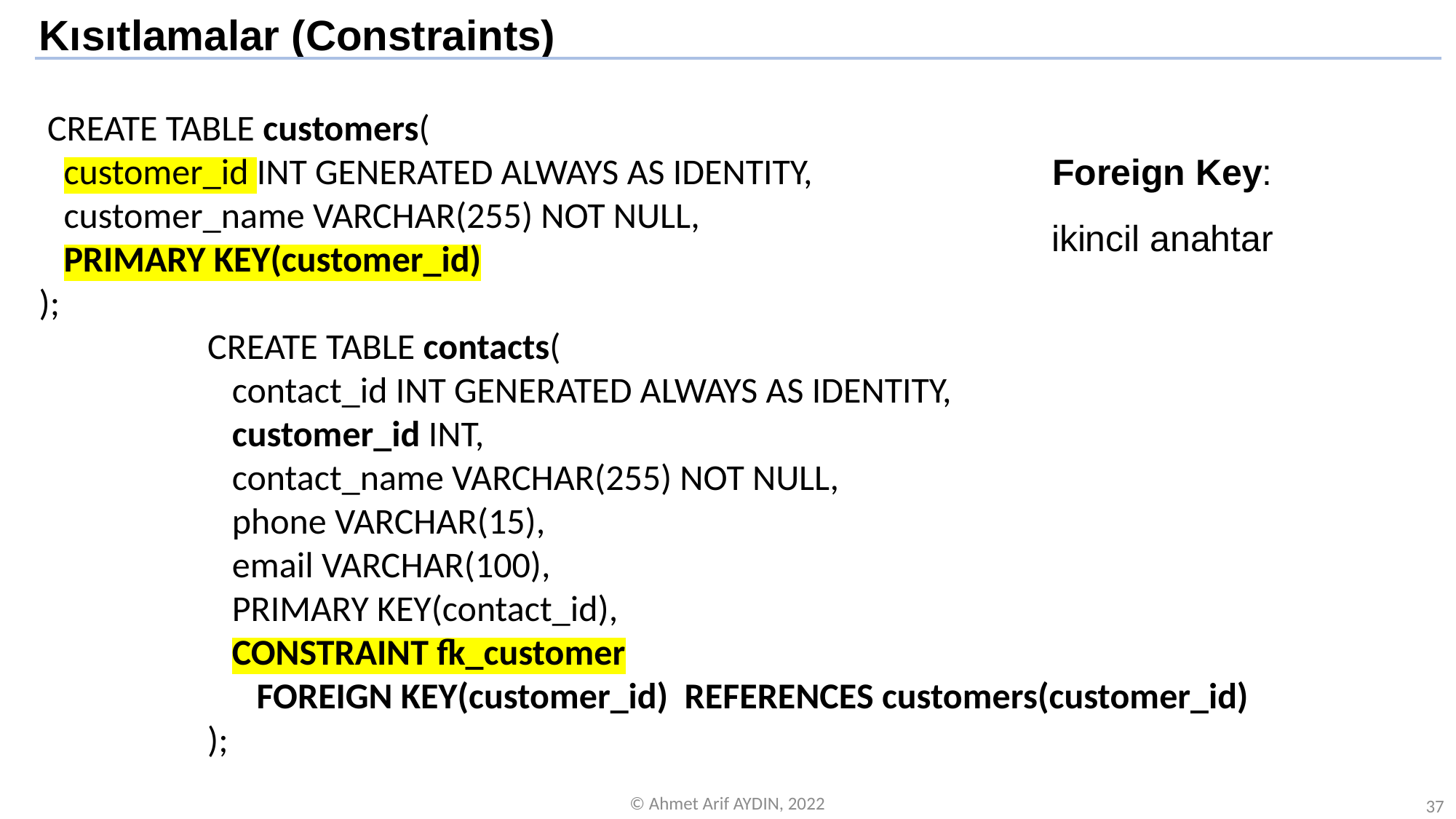

Kısıtlamalar (Constraints)
 CREATE TABLE customers(
   customer_id INT GENERATED ALWAYS AS IDENTITY,
   customer_name VARCHAR(255) NOT NULL,
   PRIMARY KEY(customer_id)
);
Foreign Key:
ikincil anahtar

CREATE TABLE contacts(
   contact_id INT GENERATED ALWAYS AS IDENTITY,
   customer_id INT,
   contact_name VARCHAR(255) NOT NULL,
   phone VARCHAR(15),
   email VARCHAR(100),
   PRIMARY KEY(contact_id),
   CONSTRAINT fk_customer
      FOREIGN KEY(customer_id)  REFERENCES customers(customer_id)
);
© Ahmet Arif AYDIN, 2022
37